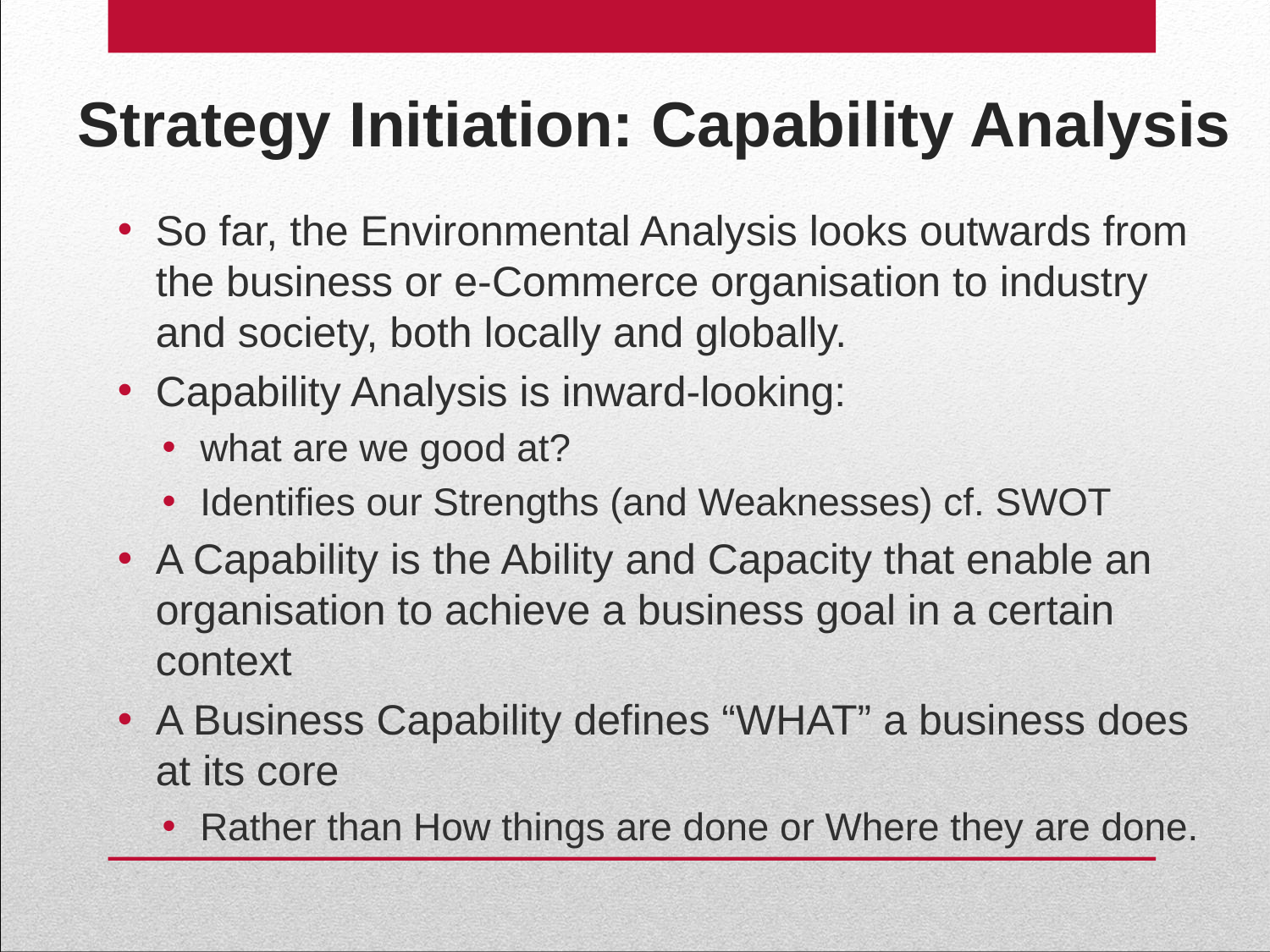

# Strategy Initiation: Capability Analysis
So far, the Environmental Analysis looks outwards from the business or e-Commerce organisation to industry and society, both locally and globally.
Capability Analysis is inward-looking:
what are we good at?
Identifies our Strengths (and Weaknesses) cf. SWOT
A Capability is the Ability and Capacity that enable an organisation to achieve a business goal in a certain context
A Business Capability defines “WHAT” a business does at its core
Rather than How things are done or Where they are done.